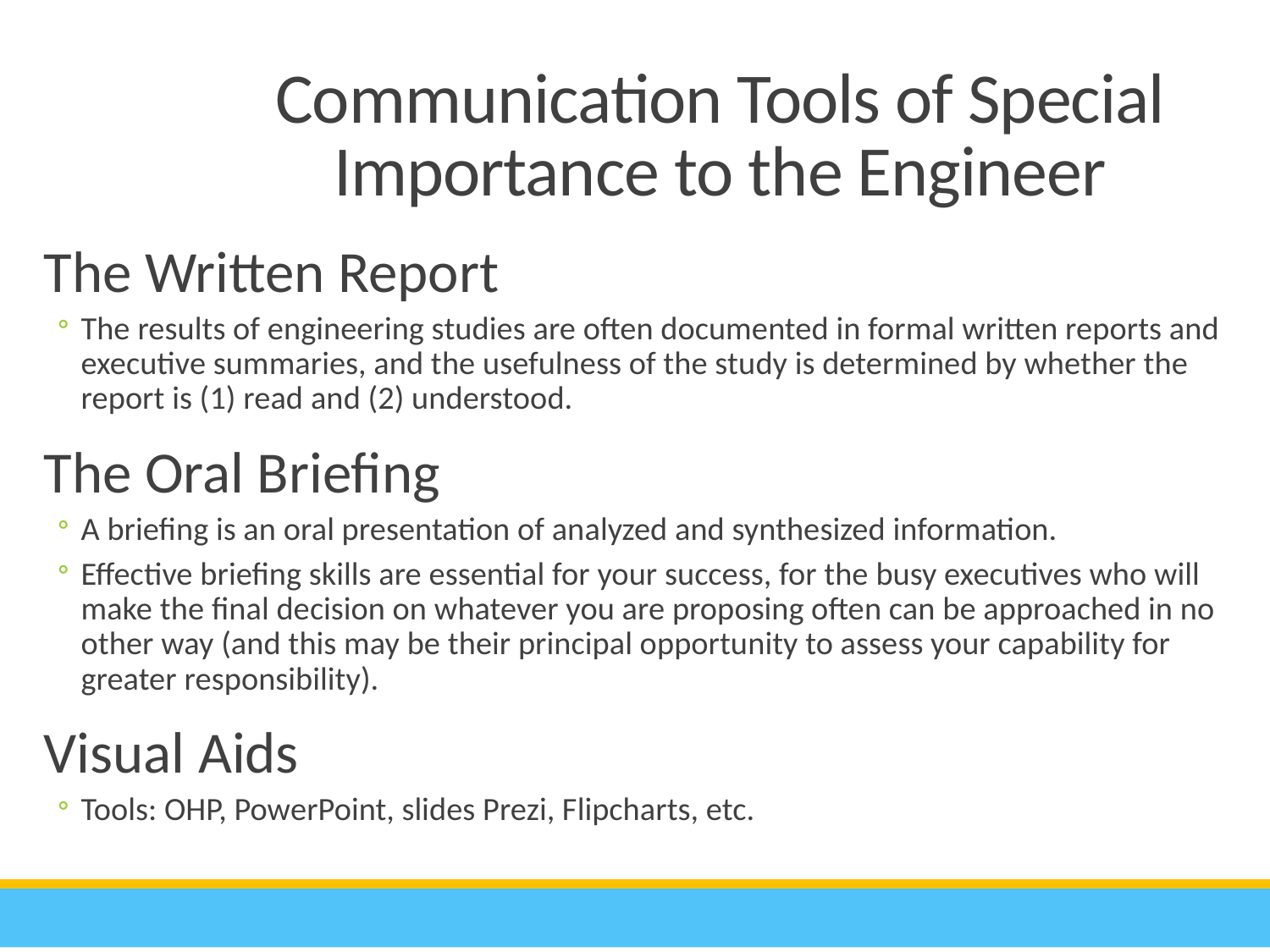

Communication Tools of Special Importance to the Engineer
The Written Report
The results of engineering studies are often documented in formal written reports and executive summaries, and the usefulness of the study is determined by whether the report is (1) read and (2) understood.
The Oral Briefing
A briefing is an oral presentation of analyzed and synthesized information.
Effective briefing skills are essential for your success, for the busy executives who will make the final decision on whatever you are proposing often can be approached in no other way (and this may be their principal opportunity to assess your capability for greater responsibility).
Visual Aids
Tools: OHP, PowerPoint, slides Prezi, Flipcharts, etc.